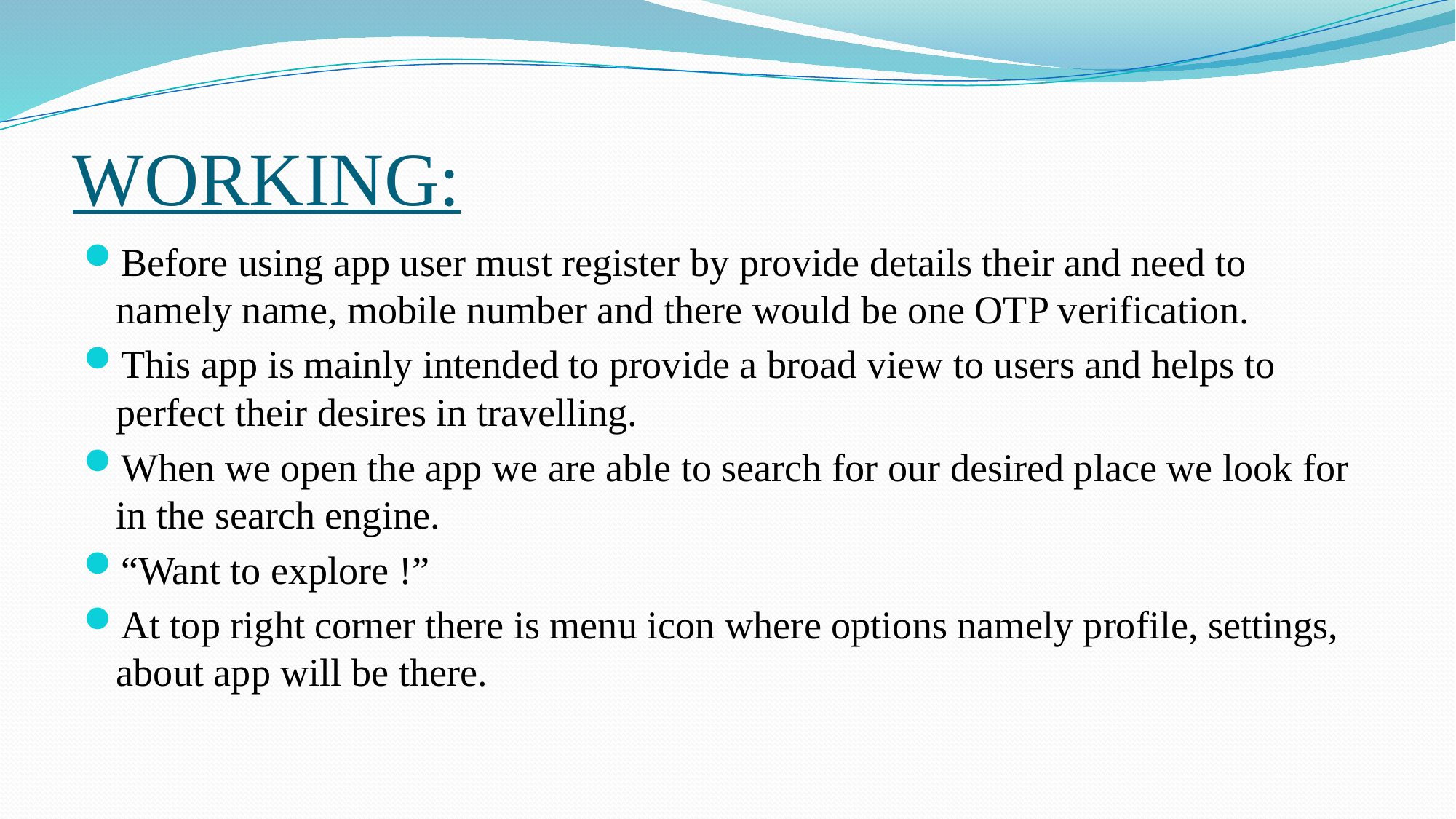

# WORKING:
Before using app user must register by provide details their and need to namely name, mobile number and there would be one OTP verification.
This app is mainly intended to provide a broad view to users and helps to perfect their desires in travelling.
When we open the app we are able to search for our desired place we look for in the search engine.
“Want to explore !”
At top right corner there is menu icon where options namely profile, settings, about app will be there.